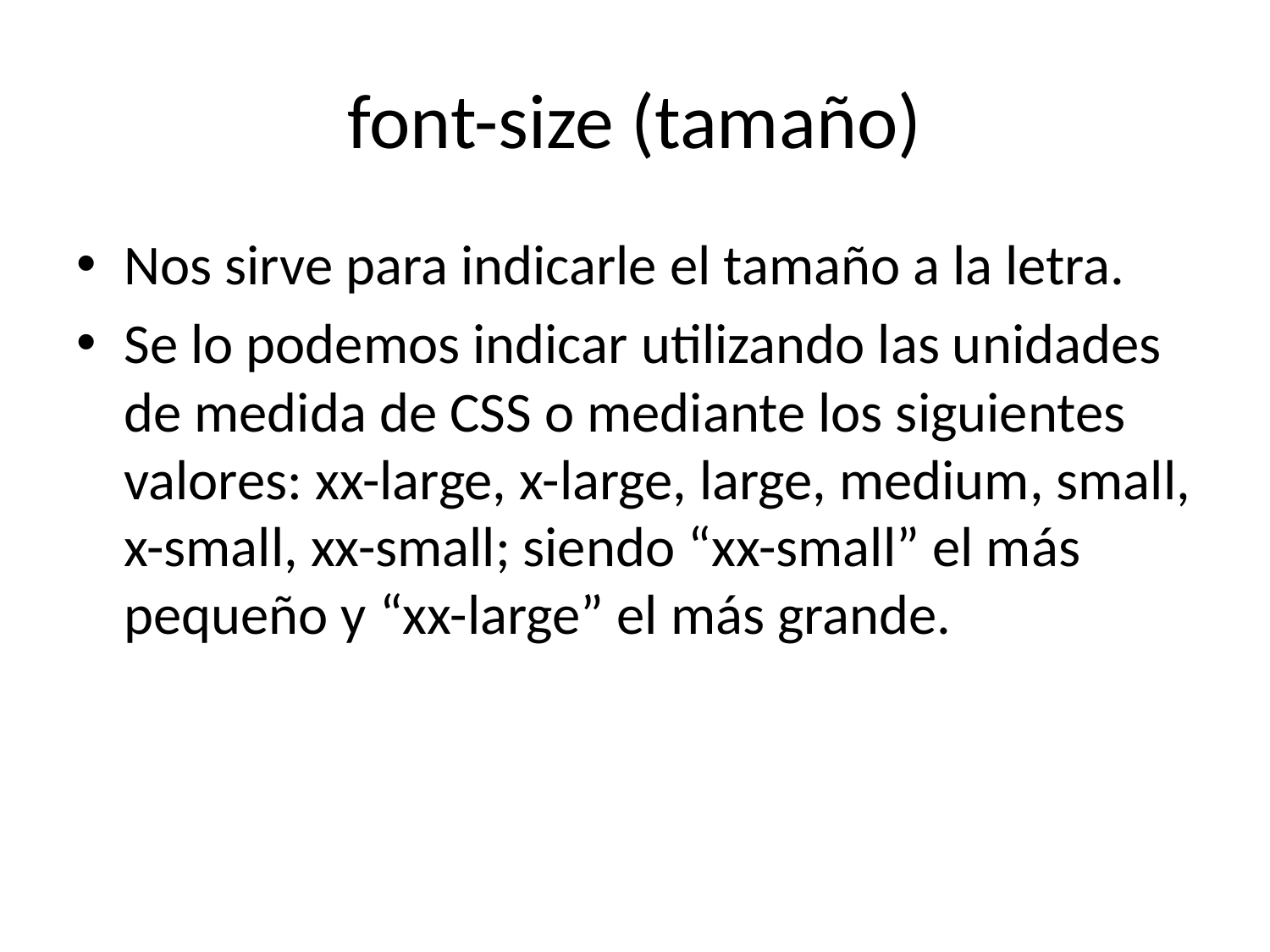

# font-size (tamaño)
Nos sirve para indicarle el tamaño a la letra.
Se lo podemos indicar utilizando las unidades de medida de CSS o mediante los siguientes valores: xx-large, x-large, large, medium, small, x-small, xx-small; siendo “xx-small” el más pequeño y “xx-large” el más grande.